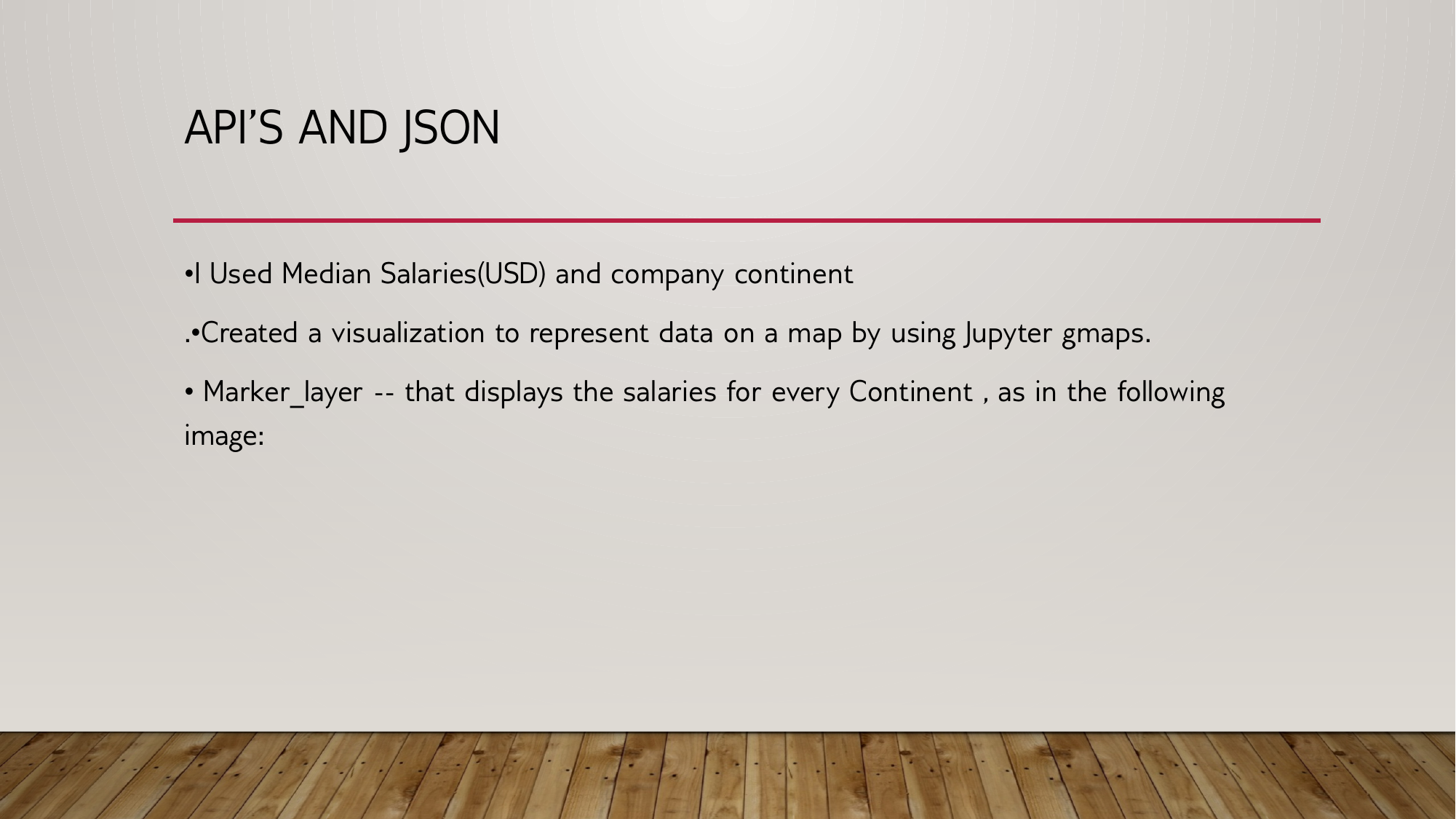

# API’S and JSON
•I Used Median Salaries(USD) and company continent
.•Created a visualization to represent data on a map by using Jupyter gmaps.
• Marker_layer -- that displays the salaries for every Continent , as in the following image: